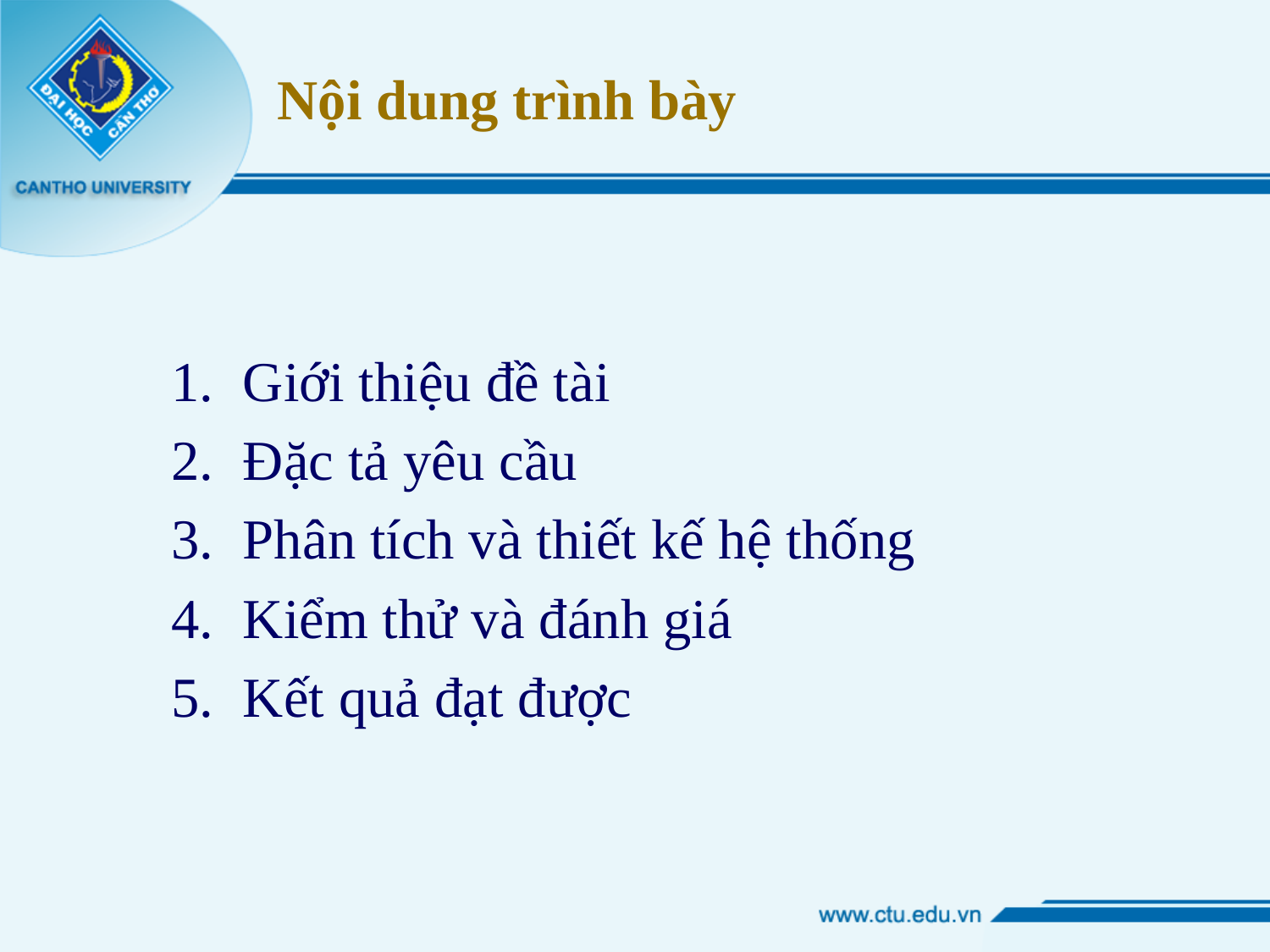

# Nội dung trình bày
Giới thiệu đề tài
Đặc tả yêu cầu
Phân tích và thiết kế hệ thống
Kiểm thử và đánh giá
Kết quả đạt được